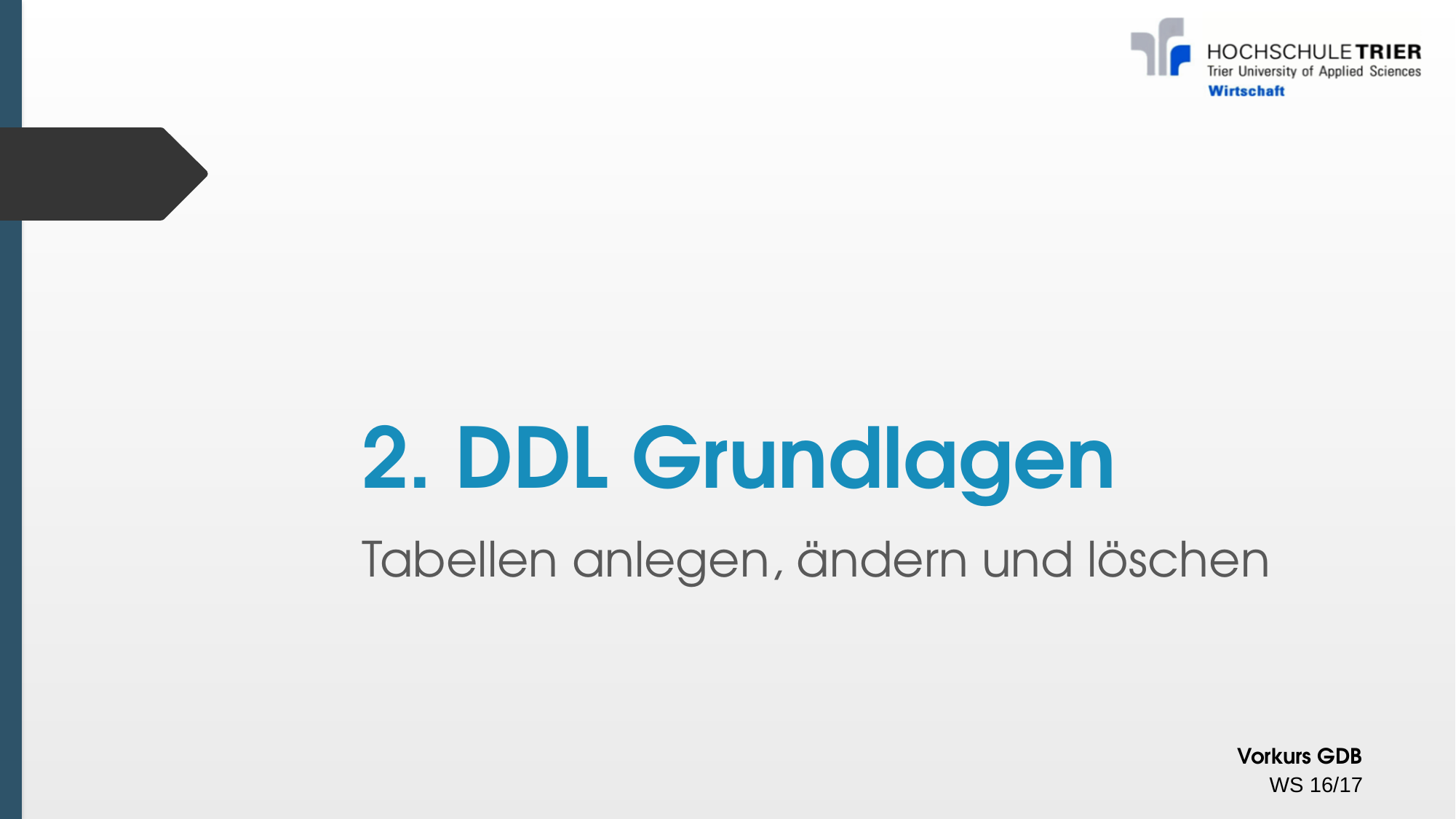

# 2. DDL Grundlagen
Tabellen anlegen, ändern und löschen